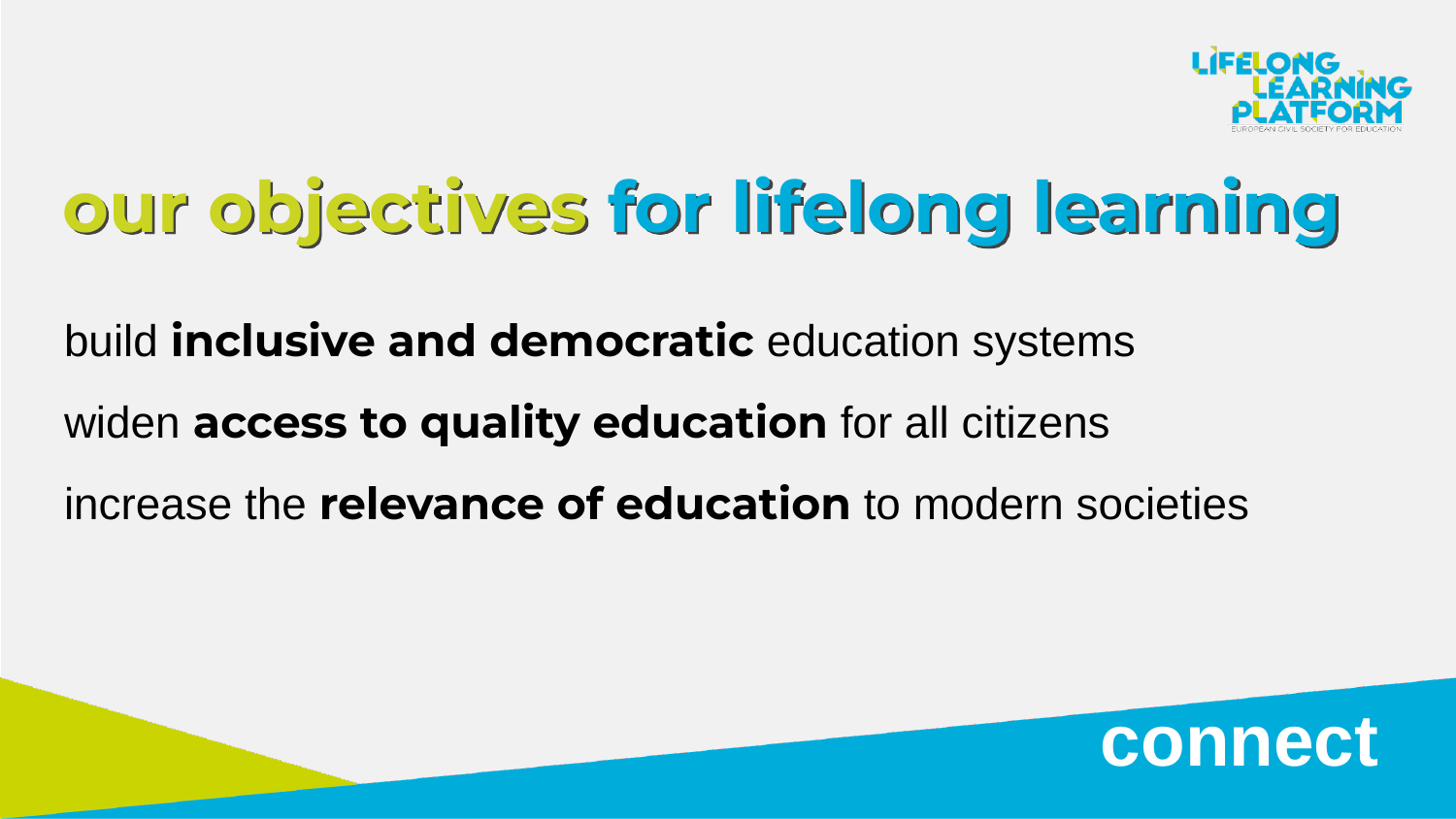

# our objectives for lifelong learning
build inclusive and democratic education systems
widen access to quality education for all citizens
increase the relevance of education to modern societies
connect